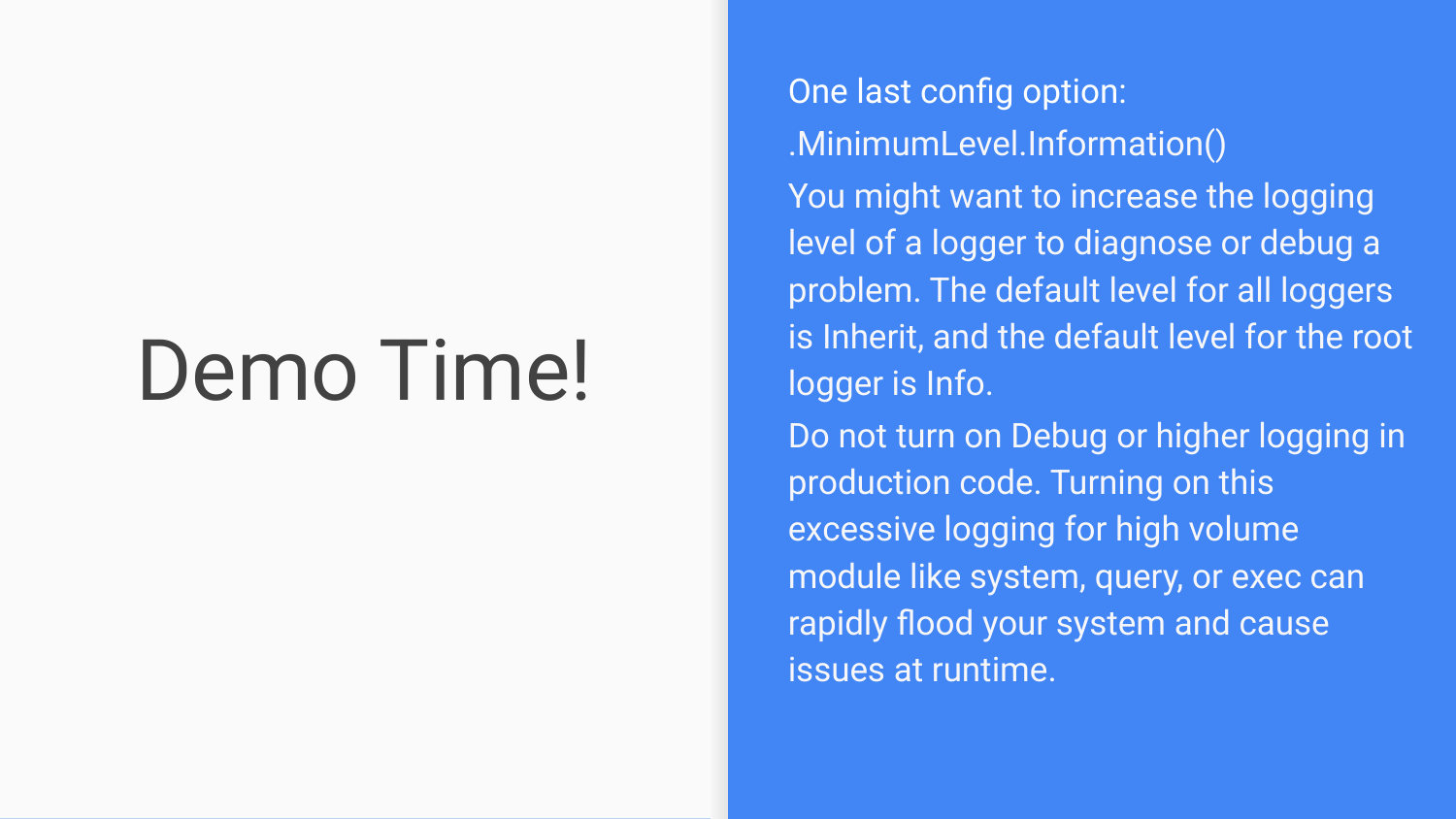

One last config option:
.MinimumLevel.Information()
You might want to increase the logging level of a logger to diagnose or debug a problem. The default level for all loggers is Inherit, and the default level for the root logger is Info.
Do not turn on Debug or higher logging in production code. Turning on this excessive logging for high volume module like system, query, or exec can rapidly flood your system and cause issues at runtime.

# Demo Time!